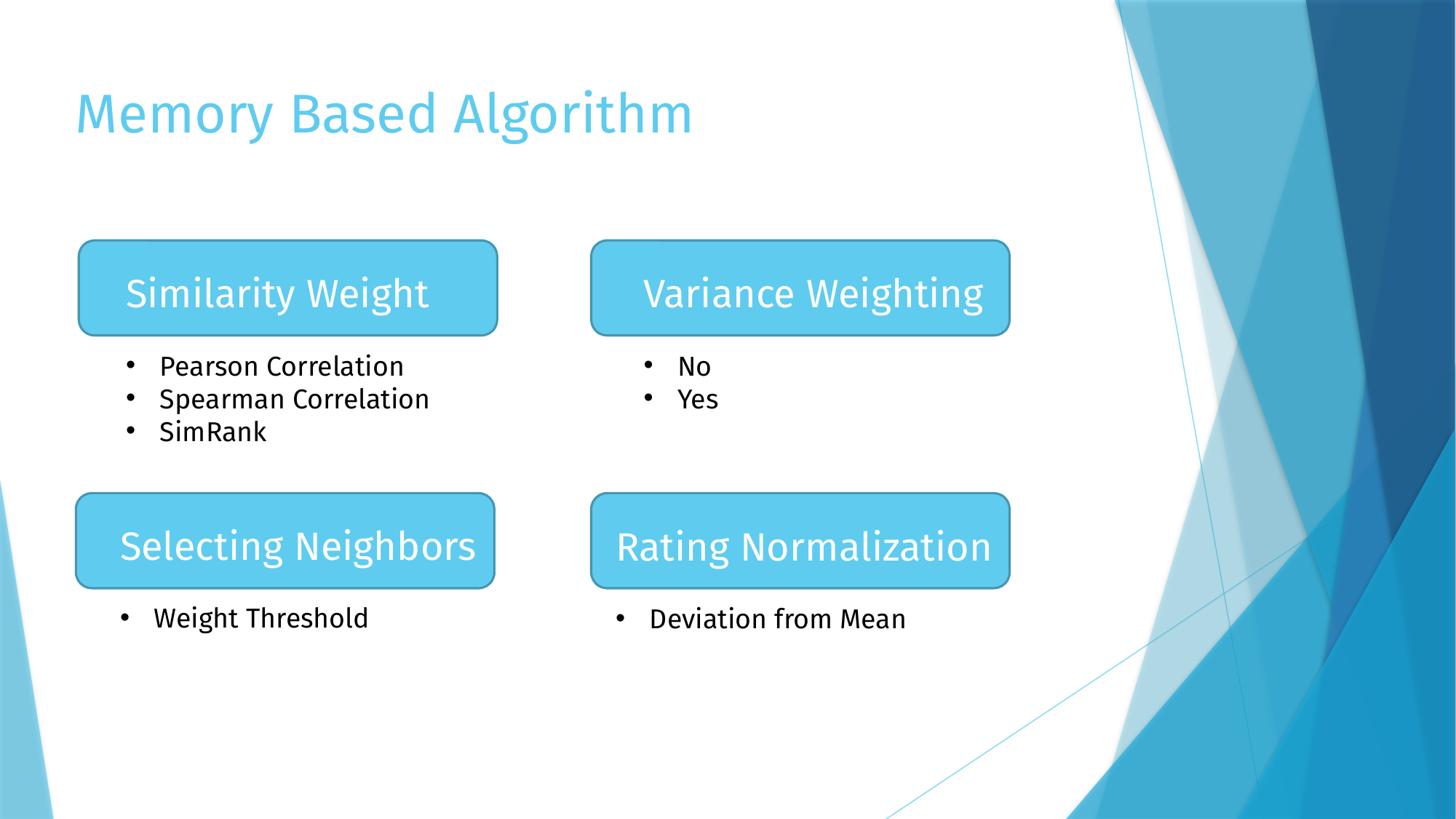

# Memory Based Algorithm

Variance Weighting

No
Yes

Similarity Weight

Pearson Correlation
Spearman Correlation
SimRank

Selecting Neighbors

Weight Threshold

Rating Normalization

Deviation from Mean